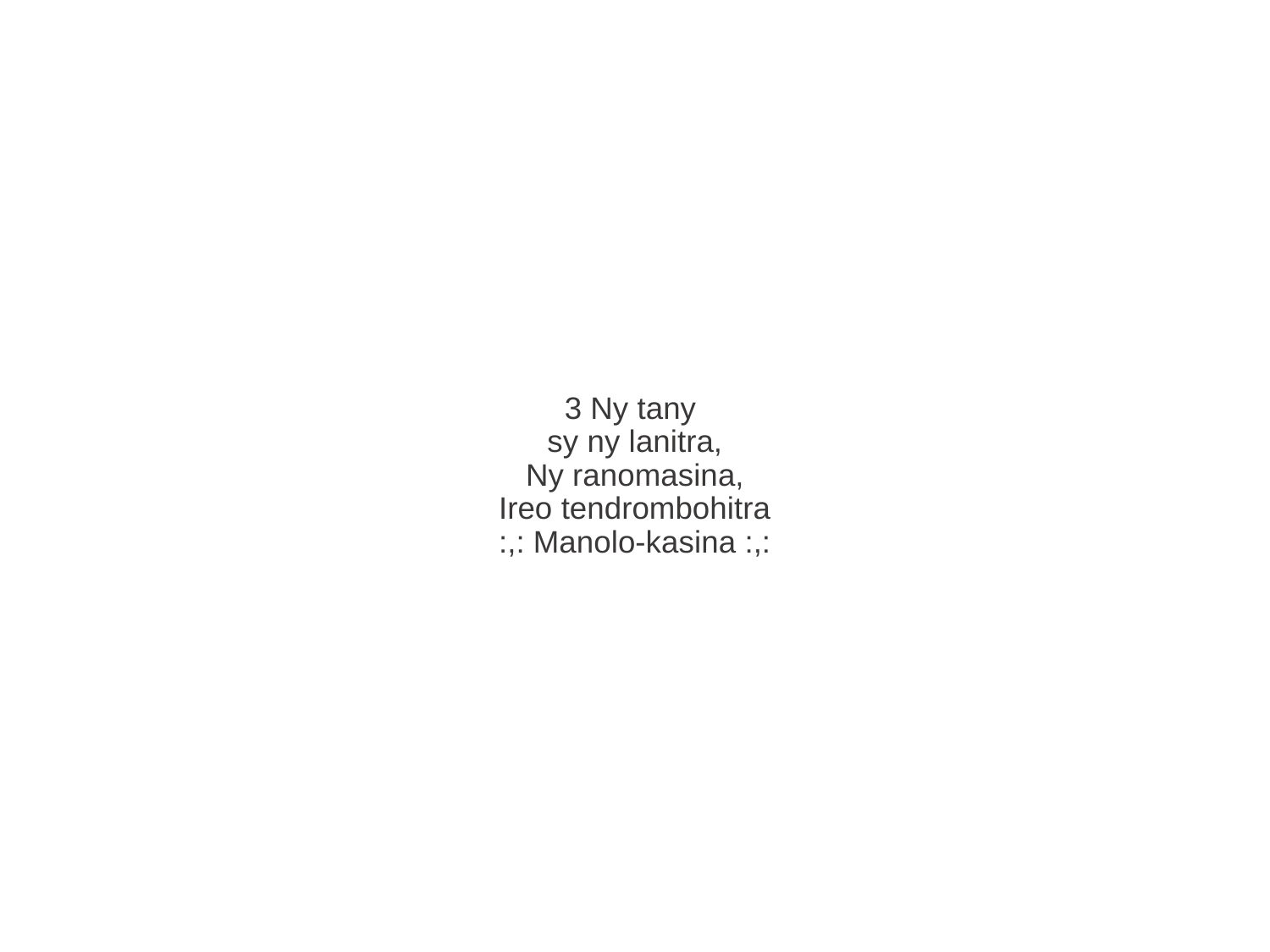

3 Ny tany
sy ny lanitra,
Ny ranomasina,
Ireo tendrombohitra
:,: Manolo-kasina :,: